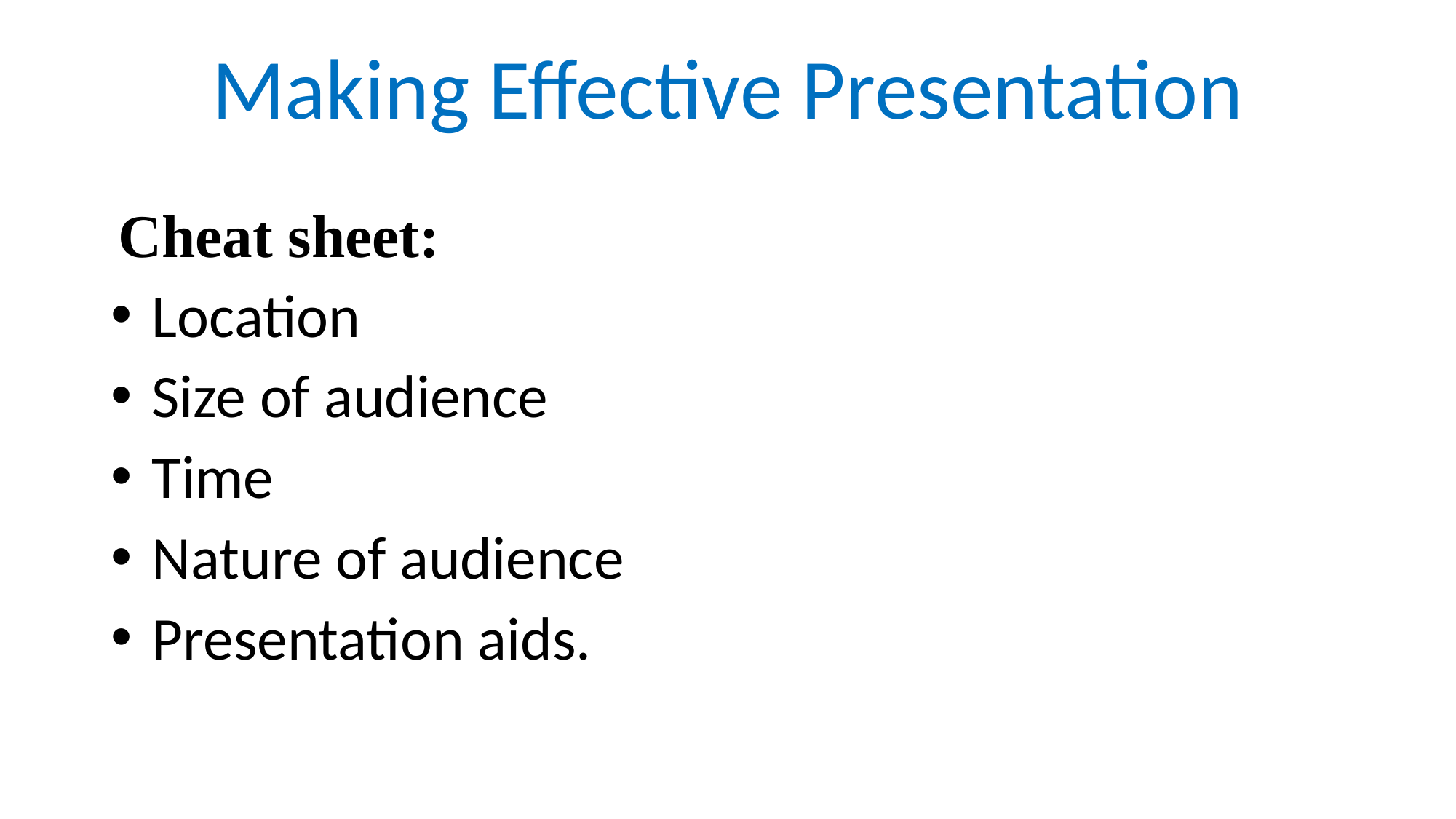

Making Effective Presentation
Cheat sheet:
 Location
 Size of audience
 Time
 Nature of audience
 Presentation aids.